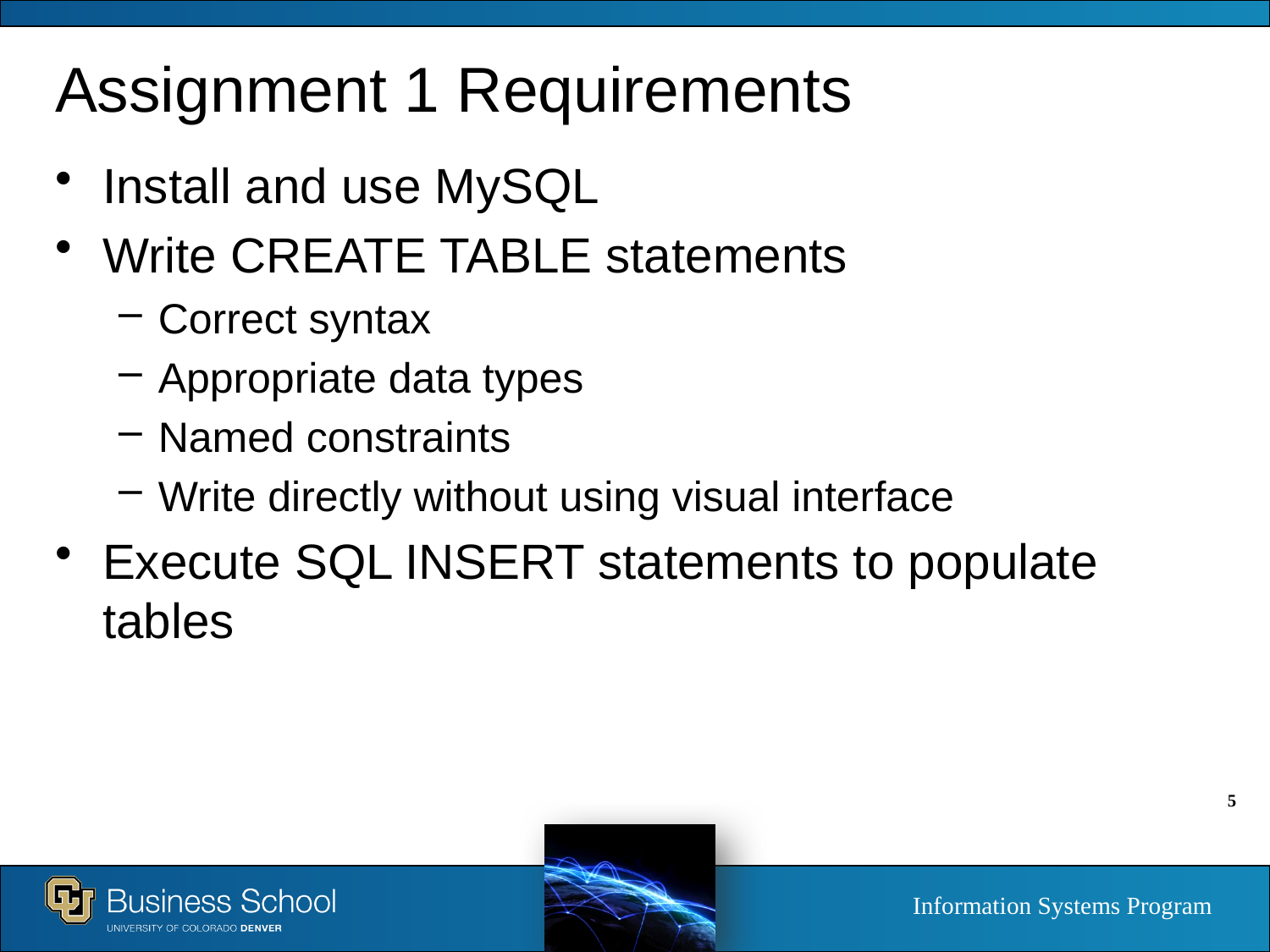

# Assignment 1 Requirements
Install and use MySQL
Write CREATE TABLE statements
Correct syntax
Appropriate data types
Named constraints
Write directly without using visual interface
Execute SQL INSERT statements to populate tables